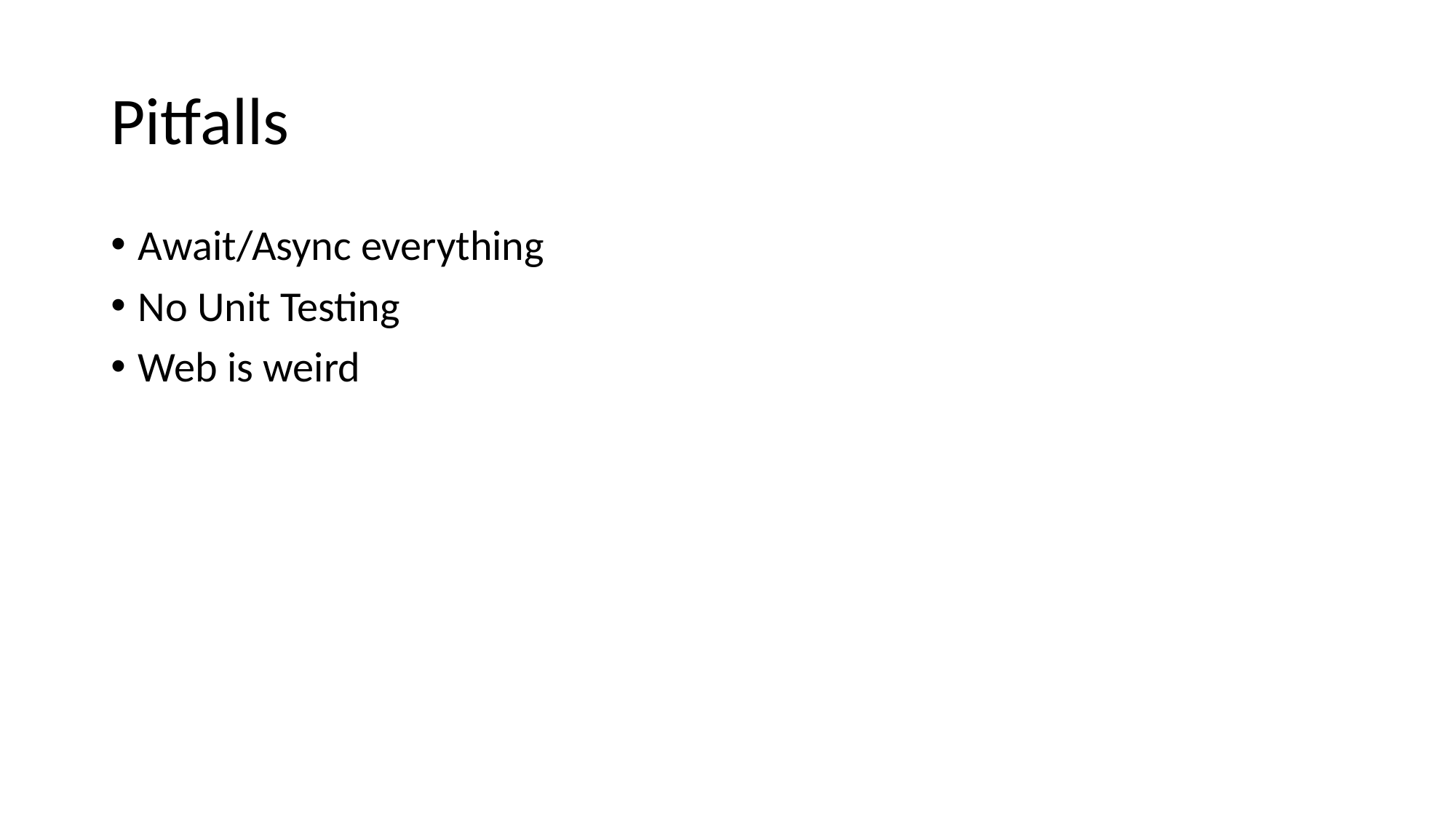

# Pitfalls
Await/Async everything
No Unit Testing
Web is weird